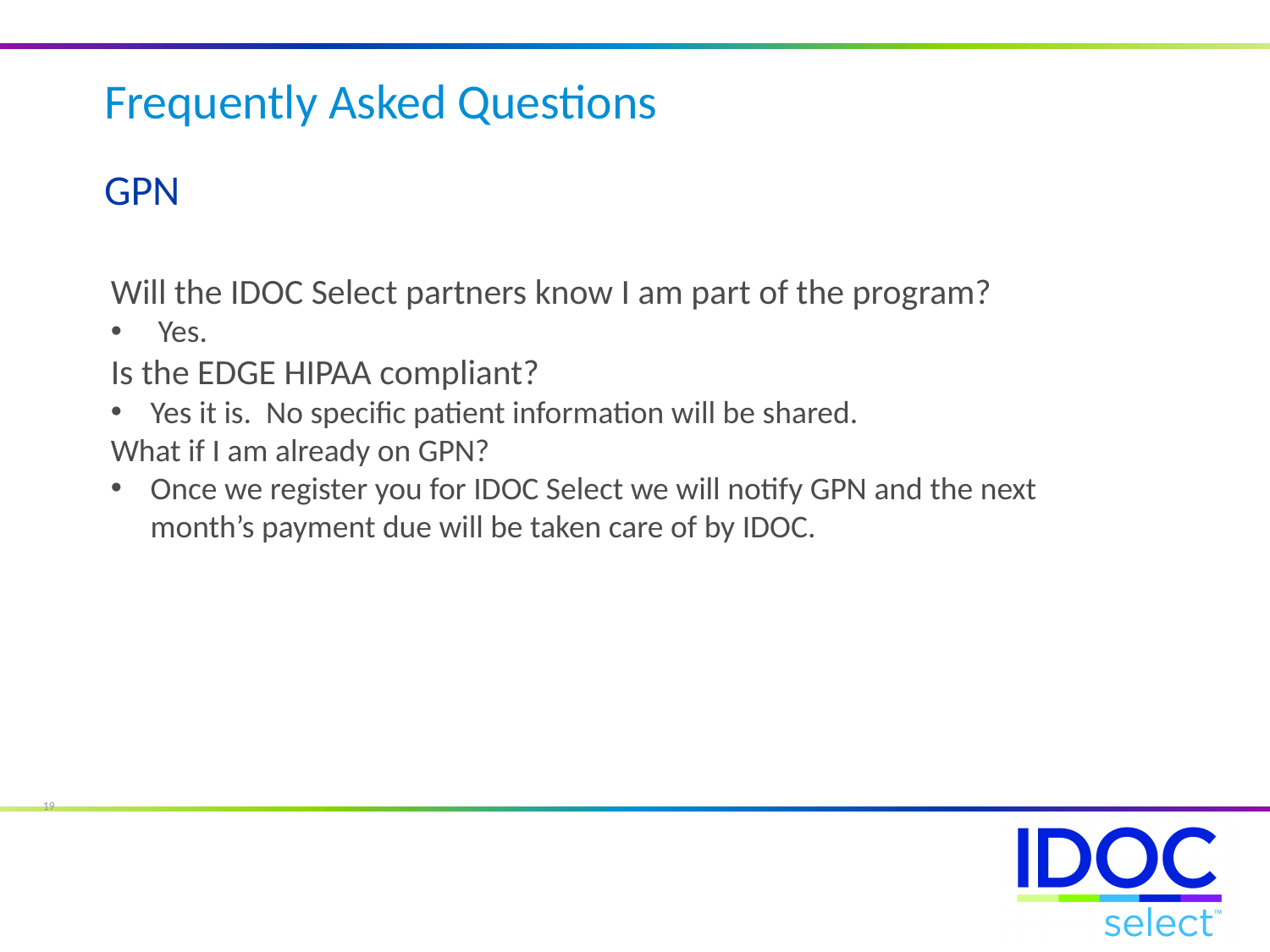

Frequently Asked Questions
GPN
Will the IDOC Select partners know I am part of the program?
Yes.
Is the EDGE HIPAA compliant?
Yes it is.  No specific patient information will be shared.
What if I am already on GPN?
Once we register you for IDOC Select we will notify GPN and the next month’s payment due will be taken care of by IDOC.

19